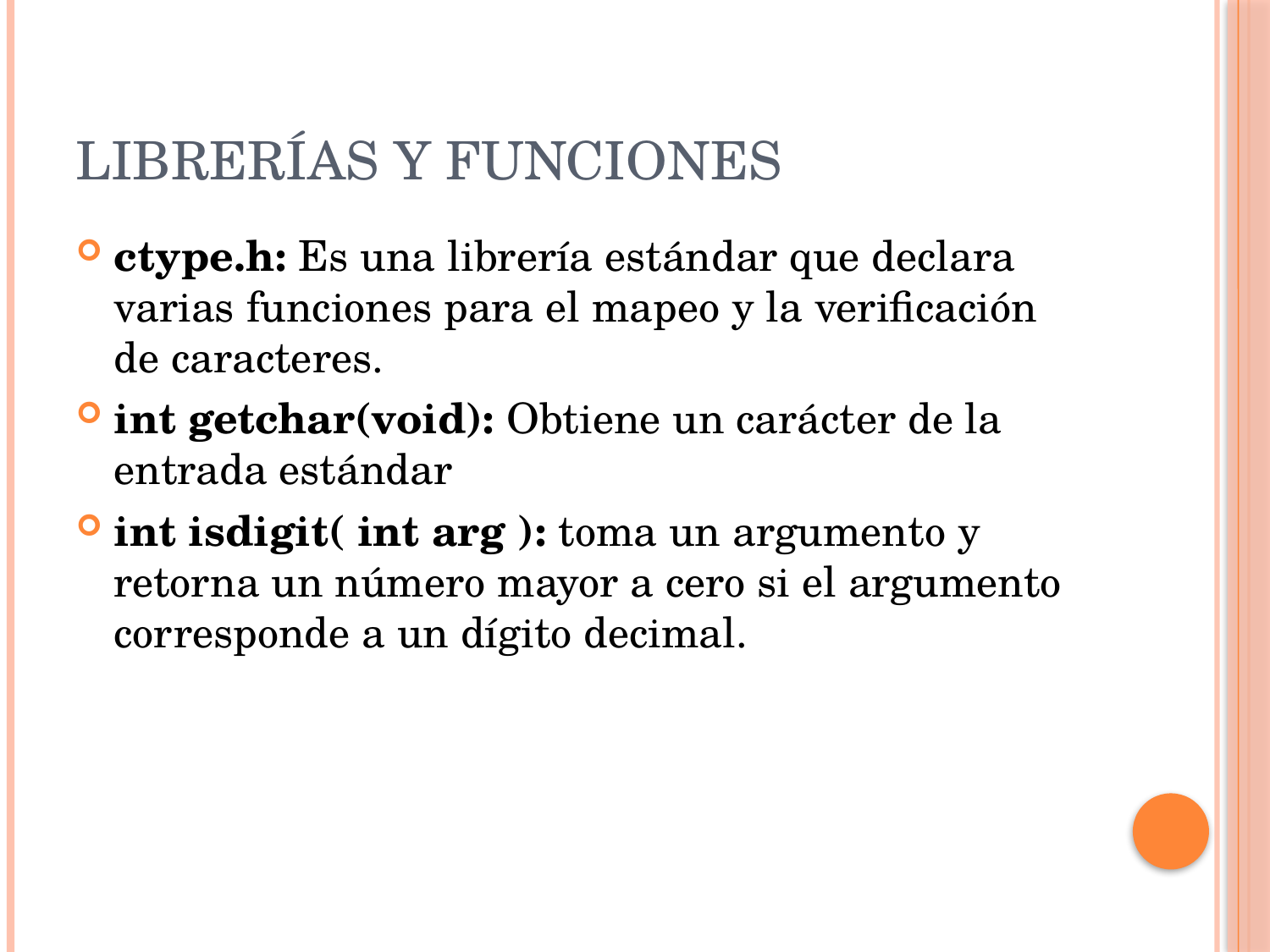

# Librerías y Funciones
ctype.h: Es una librería estándar que declara varias funciones para el mapeo y la verificación de caracteres.
int getchar(void): Obtiene un carácter de la entrada estándar
int isdigit( int arg ): toma un argumento y retorna un número mayor a cero si el argumento corresponde a un dígito decimal.